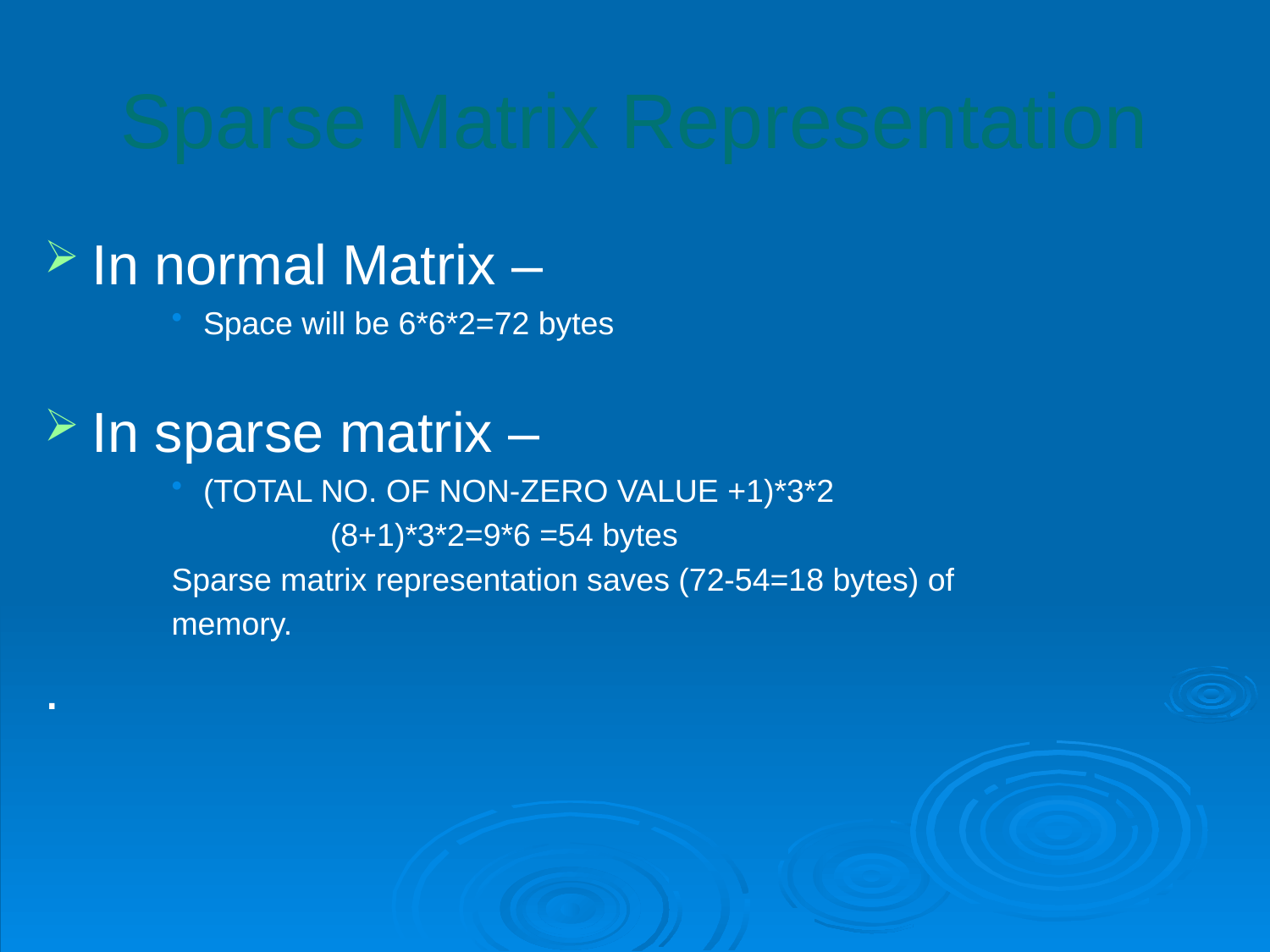

# Sparse Matrix Representation
In normal Matrix –
Space will be 6*6*2=72 bytes

In sparse matrix –
(TOTAL NO. OF NON-ZERO VALUE +1)*3*2
		(8+1)*3*2=9*6 =54 bytes
Sparse matrix representation saves (72-54=18 bytes) of
memory.
.